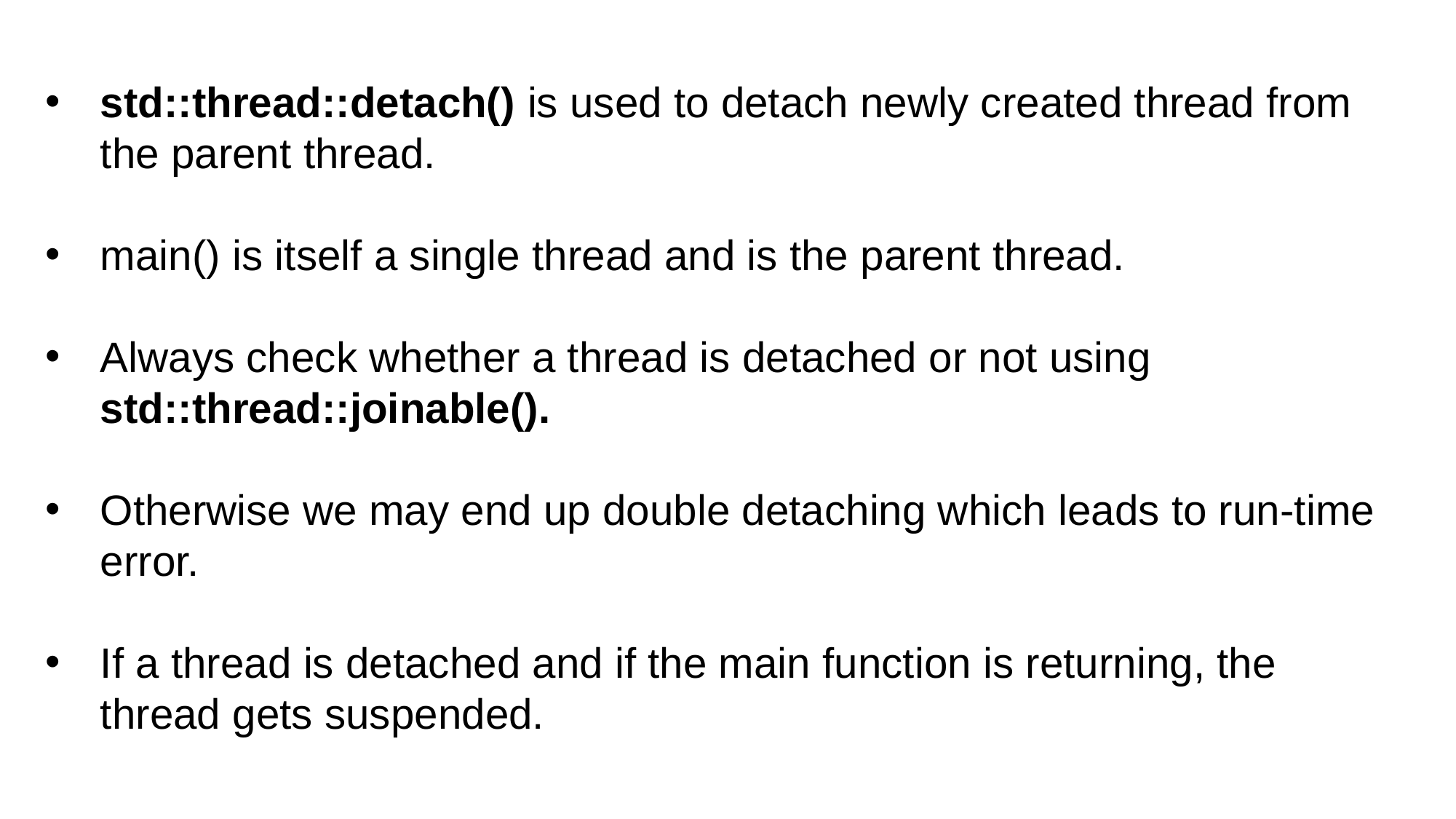

std::thread::detach() is used to detach newly created thread from the parent thread.

main() is itself a single thread and is the parent thread.

Always check whether a thread is detached or not using std::thread::joinable().

Otherwise we may end up double detaching which leads to run-time error.

If a thread is detached and if the main function is returning, the thread gets suspended.